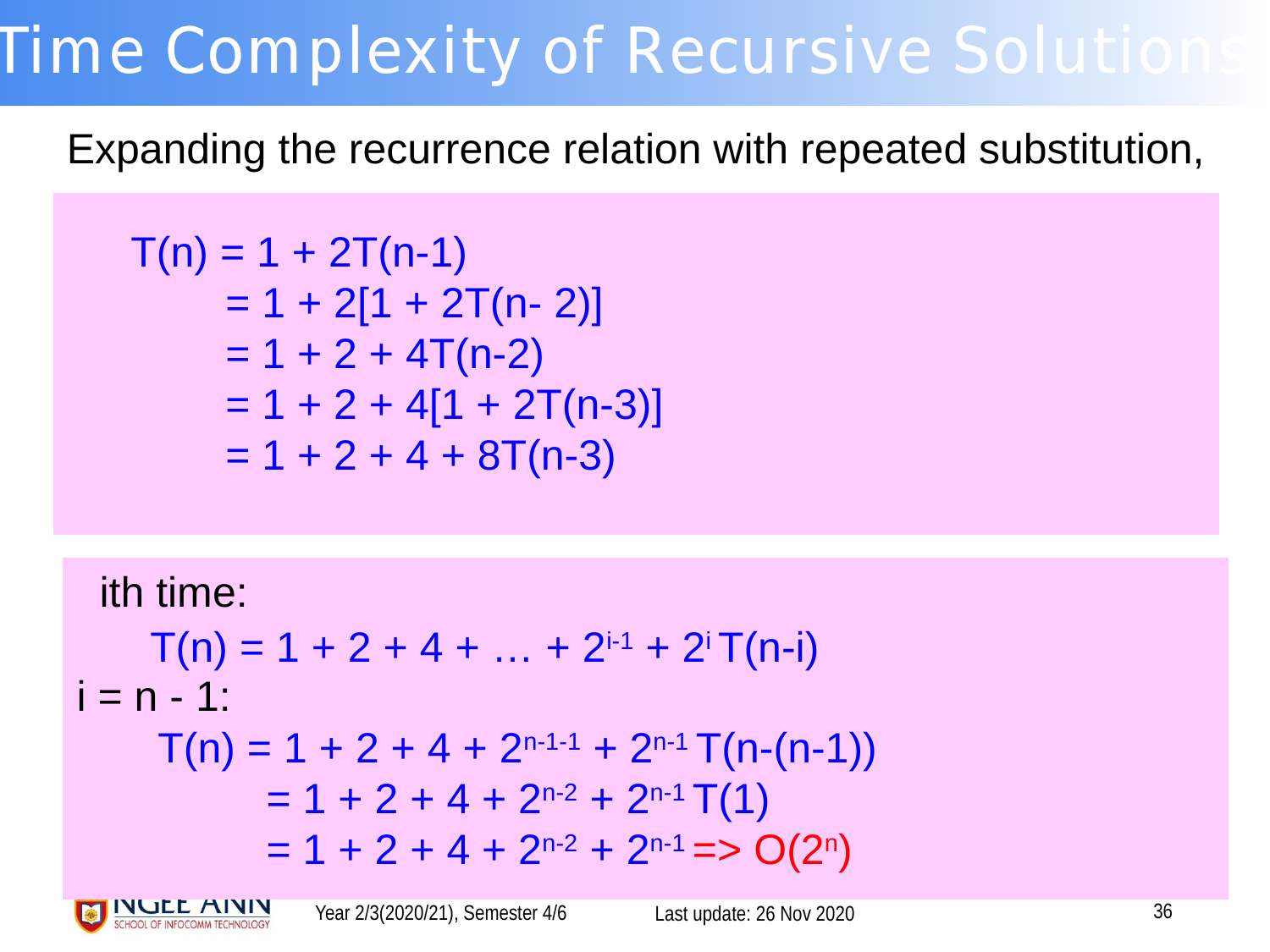

# Time Complexity of Recursive Solutions
Expanding the recurrence relation with repeated substitution,

T(n) = 1 + 2T(n-1)
        = 1 + 2[1 + 2T(n- 2)]
        = 1 + 2 + 4T(n-2)
        = 1 + 2 + 4[1 + 2T(n-3)]
        = 1 + 2 + 4 + 8T(n-3)

  ith time:

i = n - 1:
      T(n) = 1 + 2 + 4 + 2n-1-1 + 2n-1 T(n-(n-1))
                = 1 + 2 + 4 + 2n-2 + 2n-1 T(1)
                = 1 + 2 + 4 + 2n-2 + 2n-1 => O(2n)

T(n) = 1 + 2 + 4 + … + 2i-1 + 2i T(n-i)